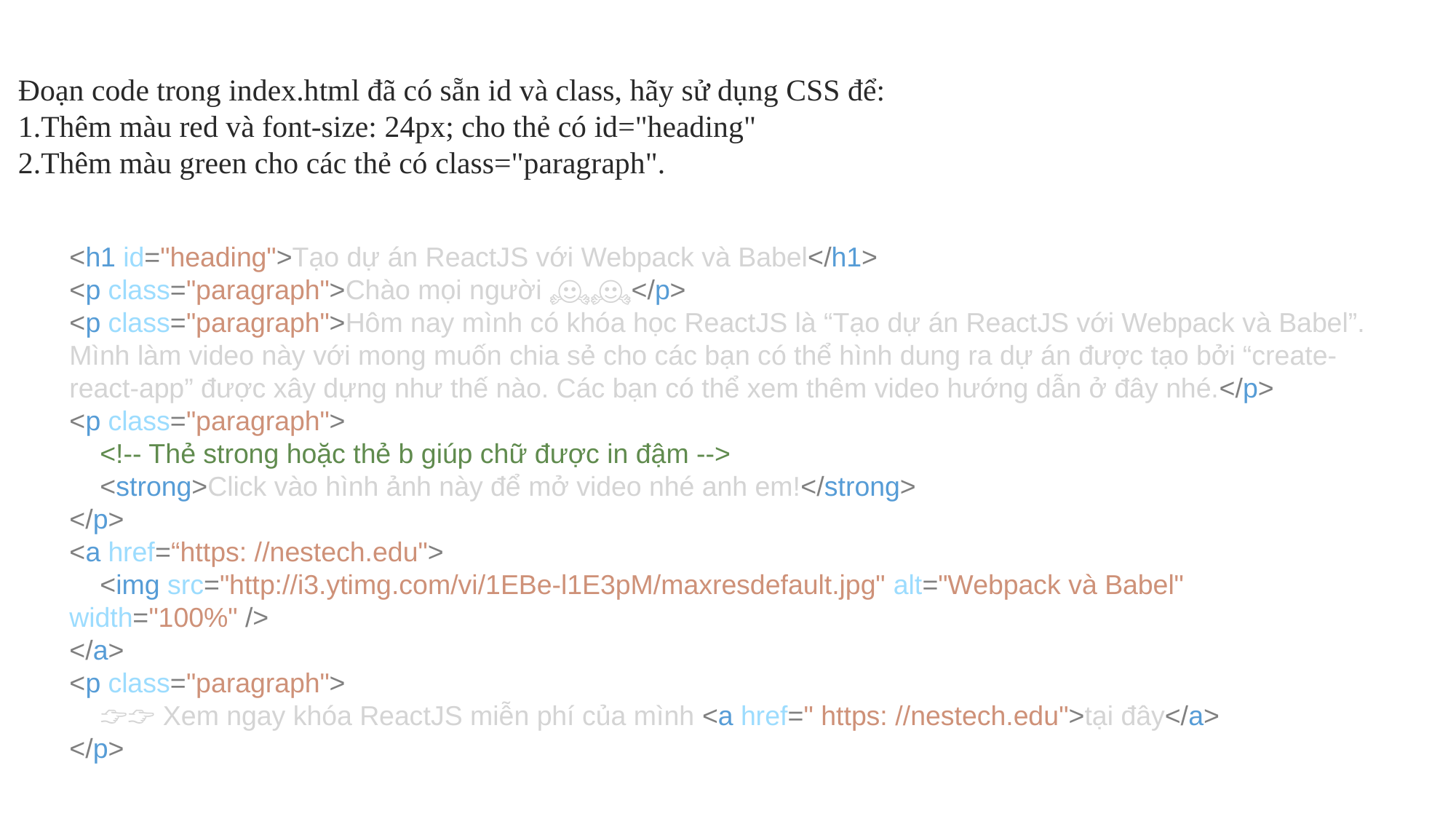

Đoạn code trong index.html đã có sẵn id và class, hãy sử dụng CSS để:
Thêm màu red và font-size: 24px; cho thẻ có id="heading"
Thêm màu green cho các thẻ có class="paragraph".

<h1 id="heading">Tạo dự án ReactJS với Webpack và Babel</h1>
<p class="paragraph">Chào mọi người 🤗🤗</p>
<p class="paragraph">Hôm nay mình có khóa học ReactJS là “Tạo dự án ReactJS với Webpack và Babel”. Mình làm video này với mong muốn chia sẻ cho các bạn có thể hình dung ra dự án được tạo bởi “create-react-app” được xây dựng như thế nào. Các bạn có thể xem thêm video hướng dẫn ở đây nhé.</p>
<p class="paragraph">
    <!-- Thẻ strong hoặc thẻ b giúp chữ được in đậm -->
    <strong>Click vào hình ảnh này để mở video nhé anh em!</strong>
</p>
<a href=“https: //nestech.edu">
    <img src="http://i3.ytimg.com/vi/1EBe-l1E3pM/maxresdefault.jpg" alt="Webpack và Babel" width="100%" />
</a>
<p class="paragraph">
    👉👉 Xem ngay khóa ReactJS miễn phí của mình <a href=" https: //nestech.edu">tại đây</a>
</p>